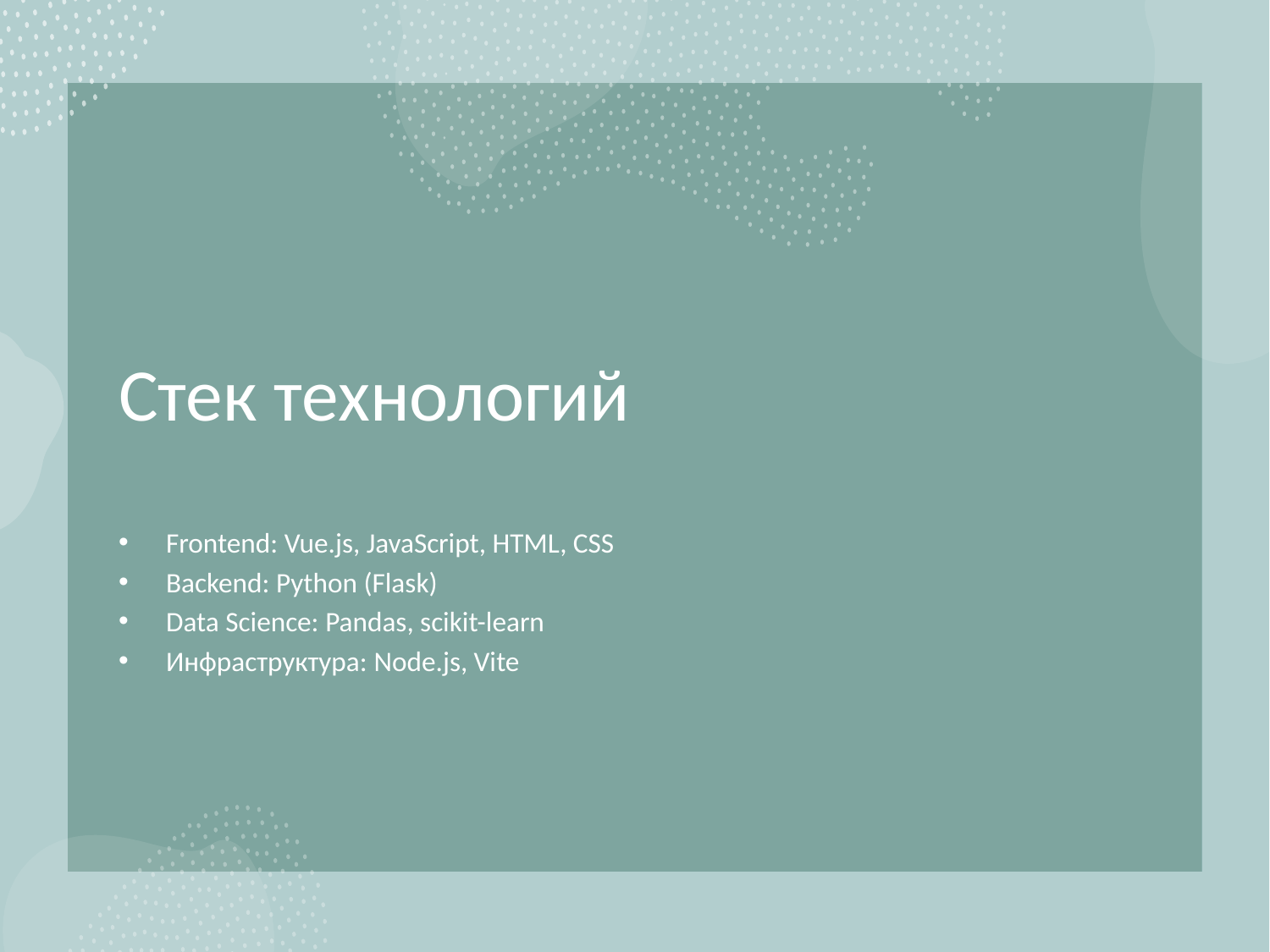

# Стек технологий

Frontend: Vue.js, JavaScript, HTML, CSS
Backend: Python (Flask)
Data Science: Pandas, scikit-learn
Инфраструктура: Node.js, Vite